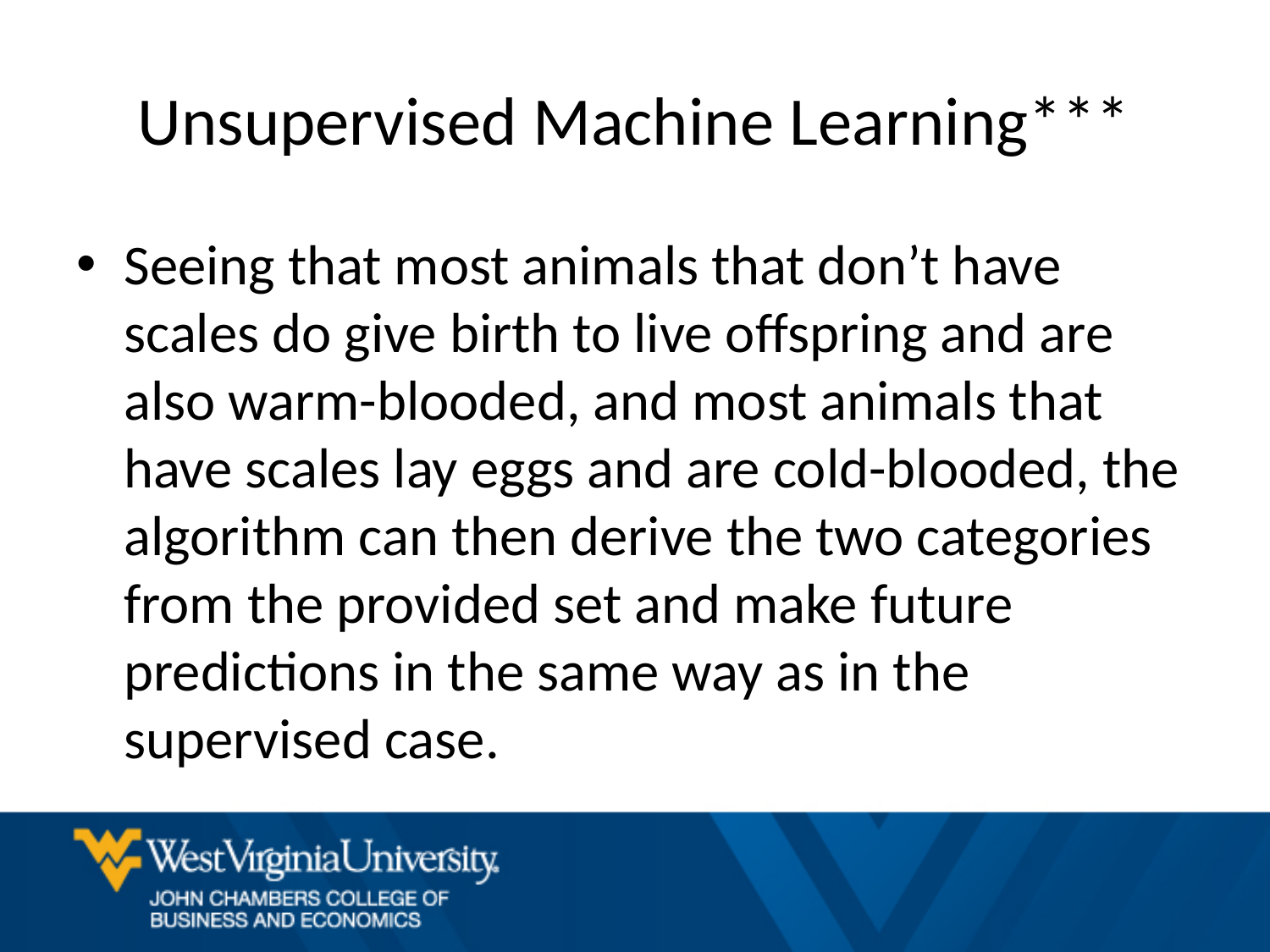

# Unsupervised Machine Learning***
Seeing that most animals that don’t have scales do give birth to live offspring and are also warm-blooded, and most animals that have scales lay eggs and are cold-blooded, the algorithm can then derive the two categories from the provided set and make future predictions in the same way as in the supervised case.